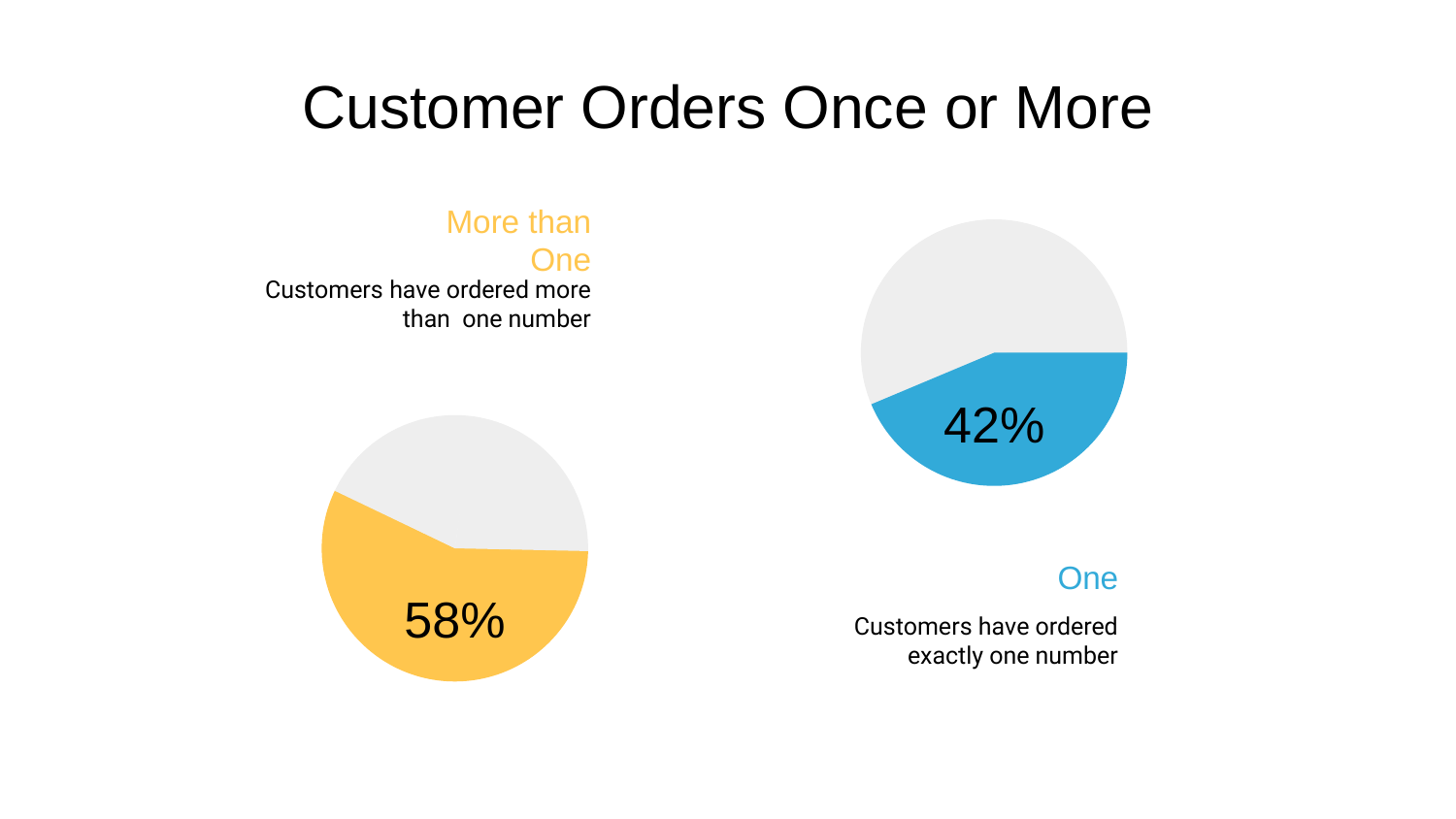

# Customer Orders Once or More
More than One

42%
Customers have ordered more than  one number

58%
One
Customers have ordered exactly one number